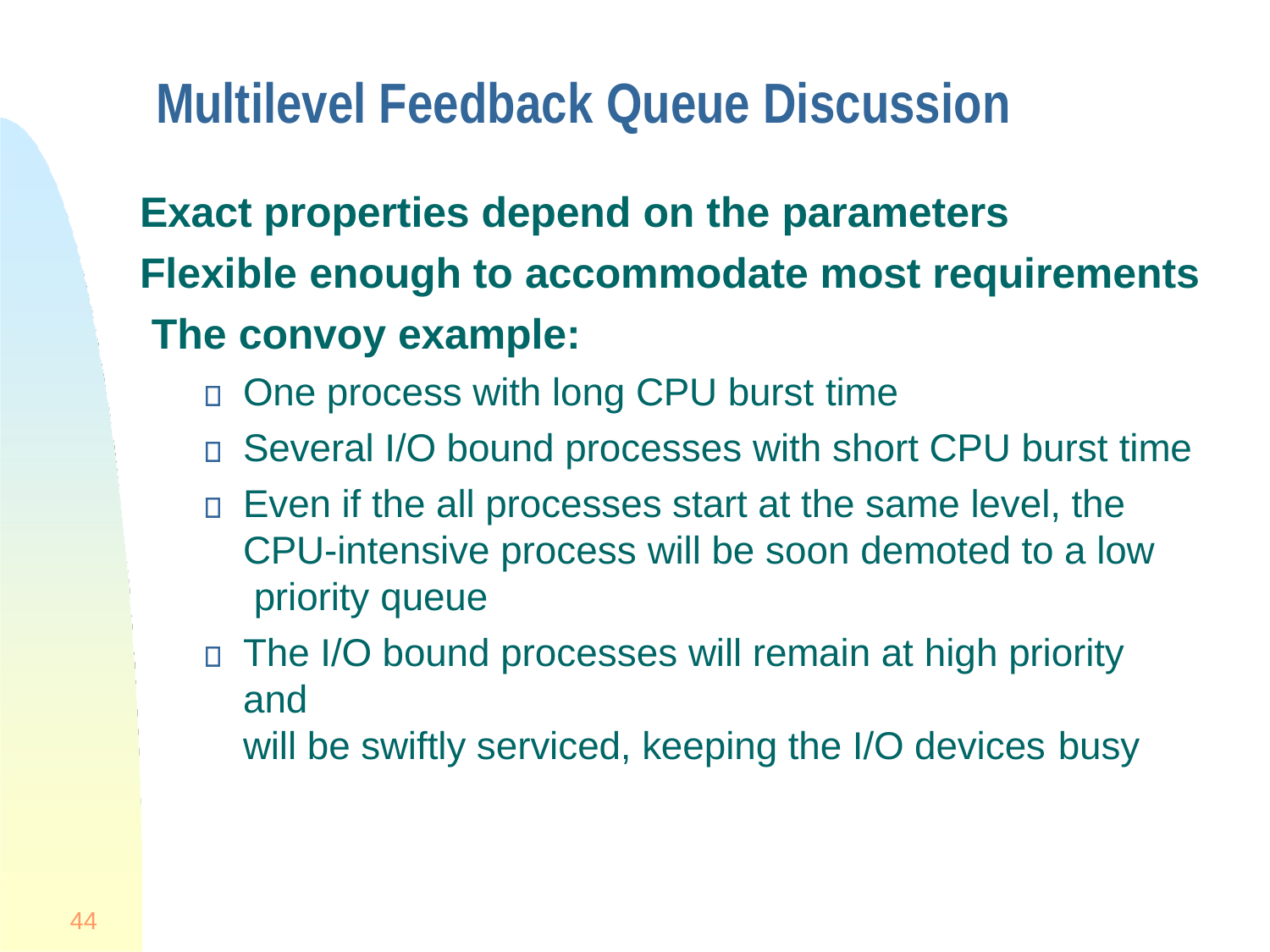

# Multilevel Feedback Queue Discussion
Exact properties depend on the parameters
Flexible enough to accommodate most requirements  The convoy example:
One process with long CPU burst time
Several I/O bound processes with short CPU burst time
Even if the all processes start at the same level, the  CPU-intensive process will be soon demoted to a low  priority queue
The I/O bound processes will remain at high priority and
will be swiftly serviced, keeping the I/O devices busy

44